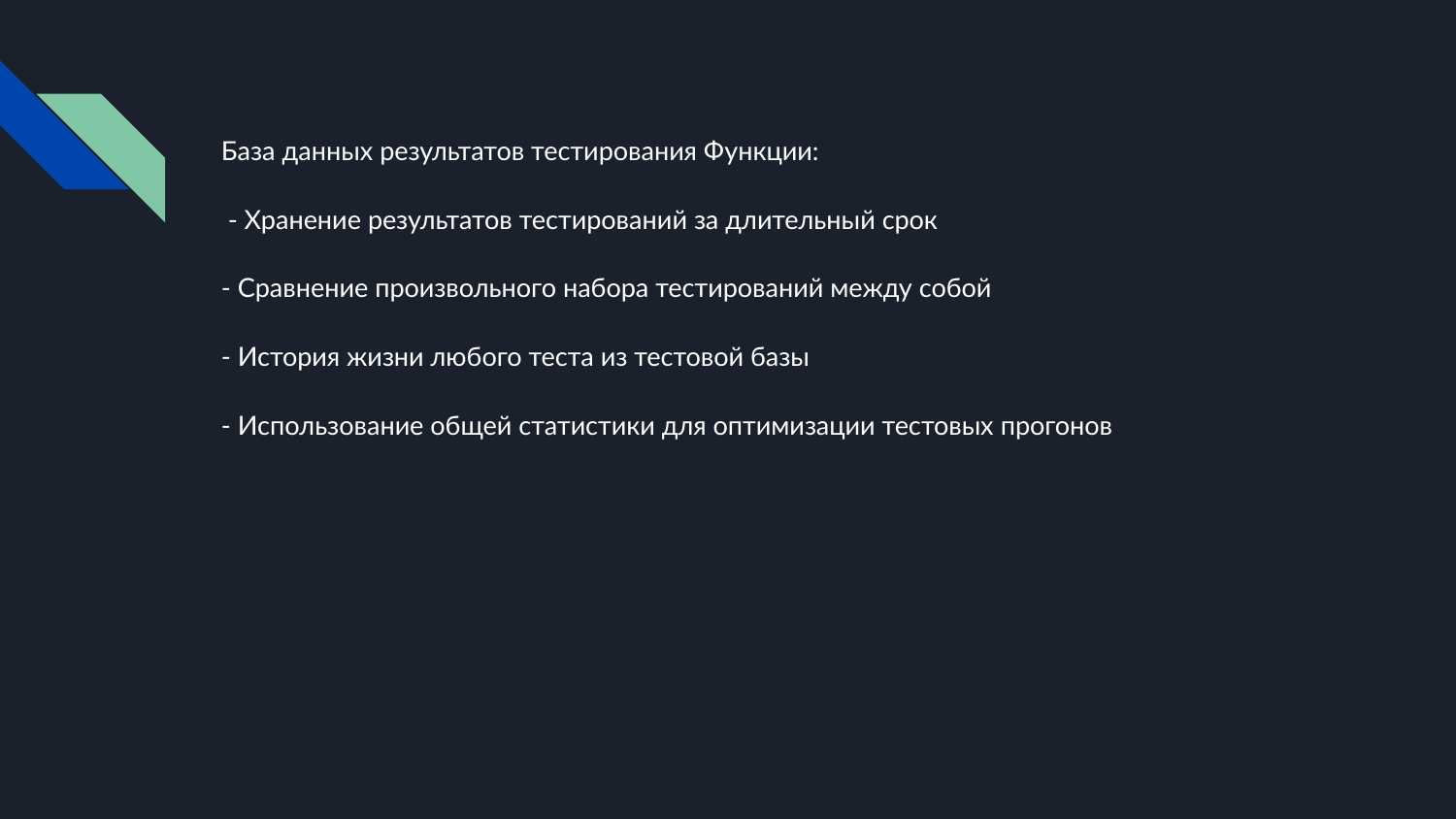

База данных результатов тестирования Функции:
 - Хранение результатов тестирований за длительный срок
- Сравнение произвольного набора тестирований между собой
- История жизни любого теста из тестовой базы
- Использование общей статистики для оптимизации тестовых прогонов